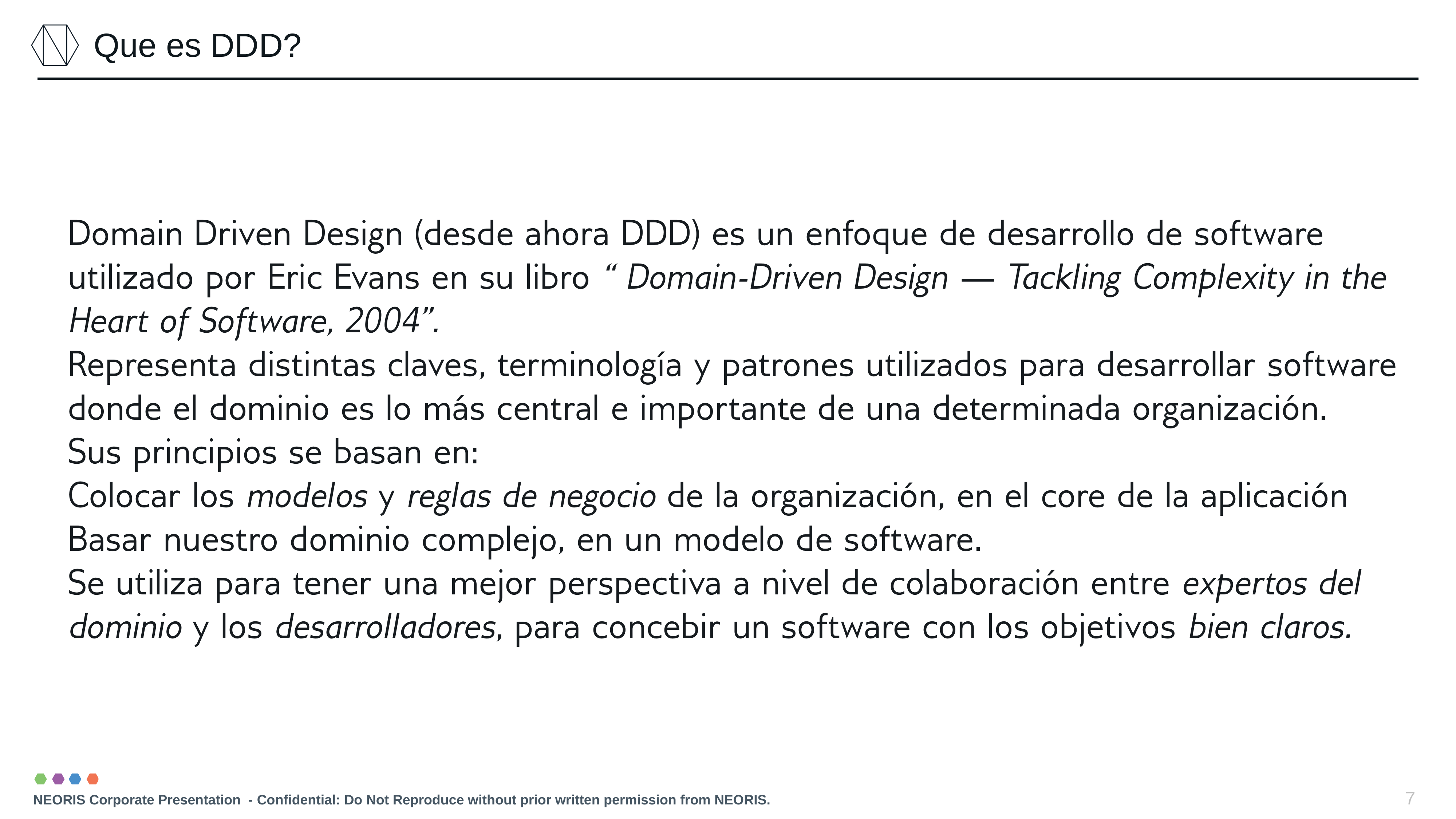

Que es DDD?
Domain Driven Design (desde ahora DDD) es un enfoque de desarrollo de software utilizado por Eric Evans en su libro “ Domain-Driven Design — Tackling Complexity in the Heart of Software, 2004”.
Representa distintas claves, terminología y patrones utilizados para desarrollar software donde el dominio es lo más central e importante de una determinada organización.
Sus principios se basan en:
Colocar los modelos y reglas de negocio de la organización, en el core de la aplicación
Basar nuestro dominio complejo, en un modelo de software.
Se utiliza para tener una mejor perspectiva a nivel de colaboración entre expertos del dominio y los desarrolladores, para concebir un software con los objetivos bien claros.